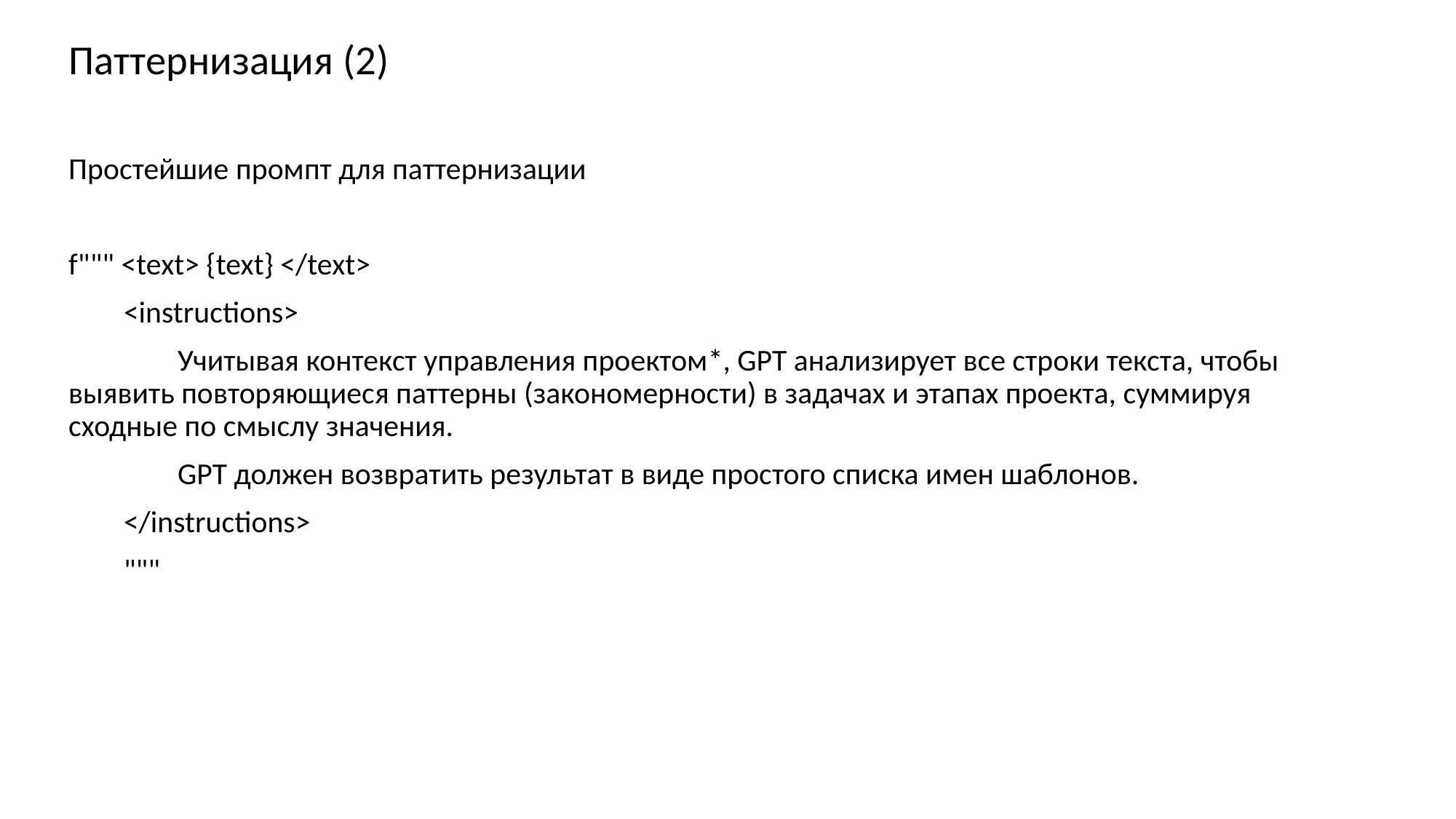

# Паттернизация (2)

Простейшие промпт для паттернизации

f""" <text> {text} </text>
        <instructions>
	Учитывая контекст управления проектом*, GPT анализирует все строки текста, чтобы выявить повторяющиеся паттерны (закономерности) в задачах и этапах проекта, суммируя сходные по смыслу значения.
	GPT должен возвратить результат в виде простого списка имен шаблонов.
        </instructions>
        """